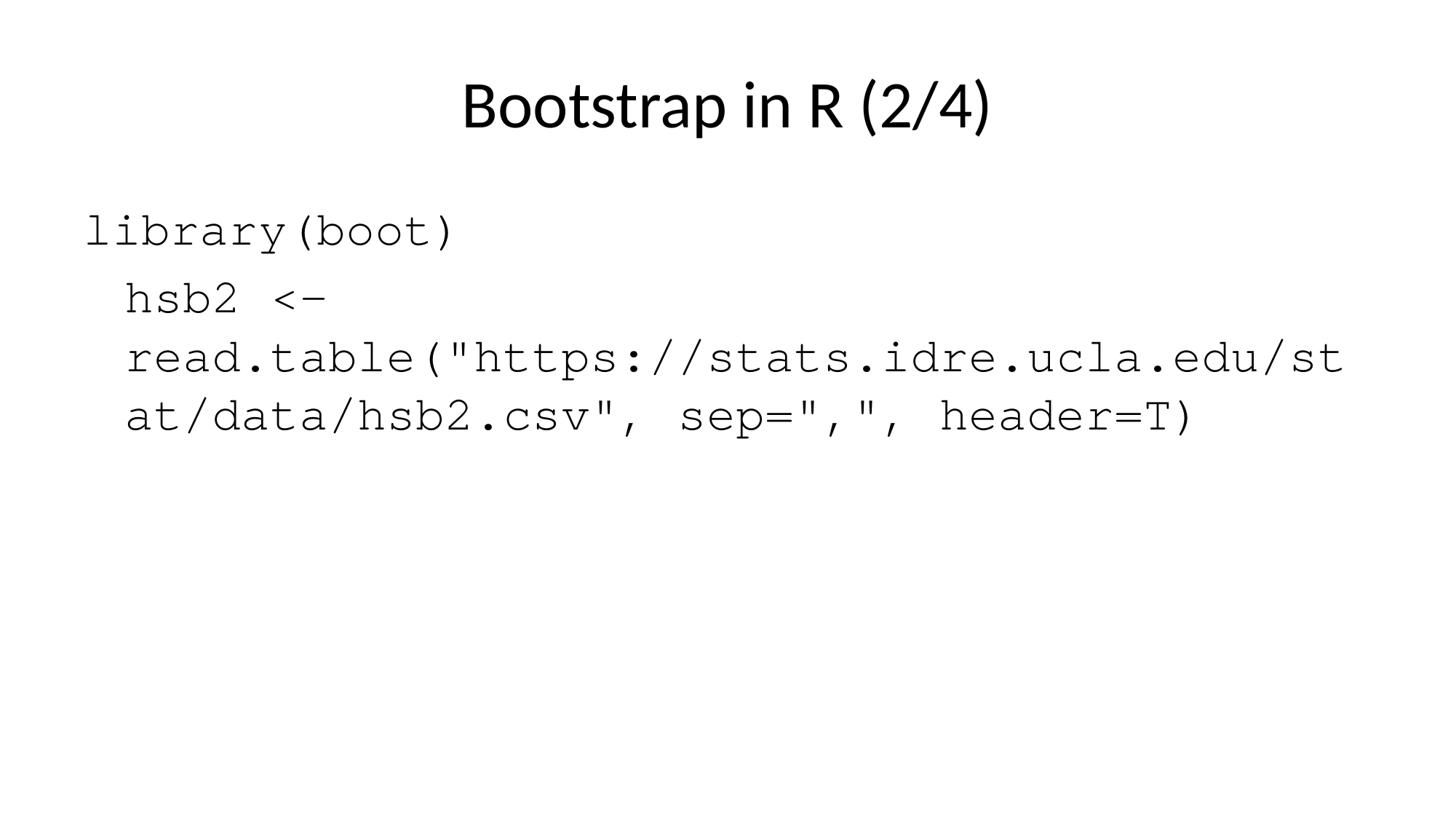

# Bootstrap in R (2/4)
library(boot)
hsb2 <- read.table("https://stats.idre.ucla.edu/stat/data/hsb2.csv", sep=",", header=T)